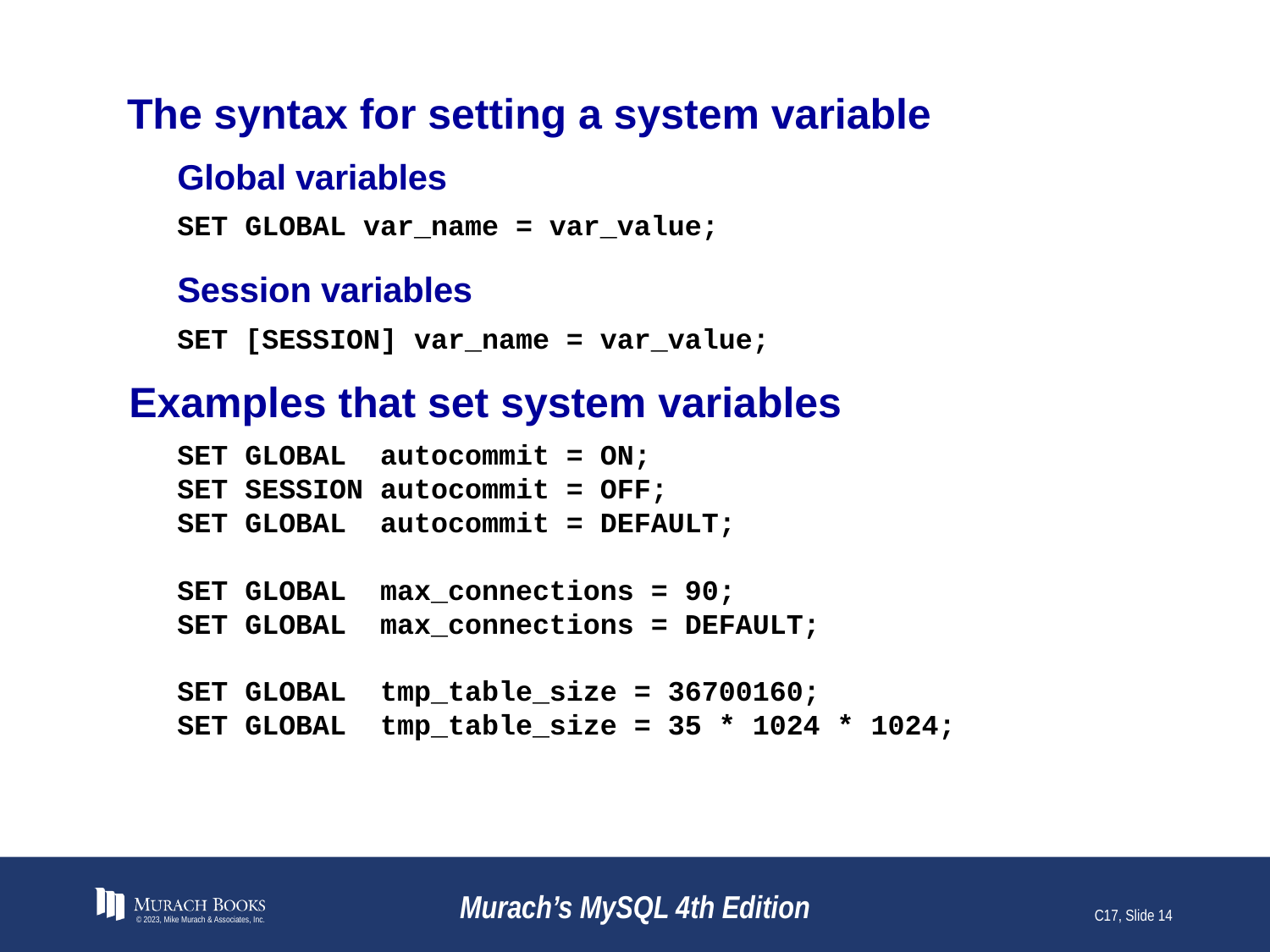

# The syntax for setting a system variable
Global variables
SET GLOBAL var_name = var_value;
Session variables
SET [SESSION] var_name = var_value;
Examples that set system variables
SET GLOBAL  autocommit = ON;
SET SESSION autocommit = OFF;
SET GLOBAL  autocommit = DEFAULT;

SET GLOBAL  max_connections = 90;
SET GLOBAL  max_connections = DEFAULT;

SET GLOBAL  tmp_table_size = 36700160;
SET GLOBAL  tmp_table_size = 35 * 1024 * 1024;

© 2023, Mike Murach & Associates, Inc.
Murach’s MySQL 4th Edition

C17, Slide 14